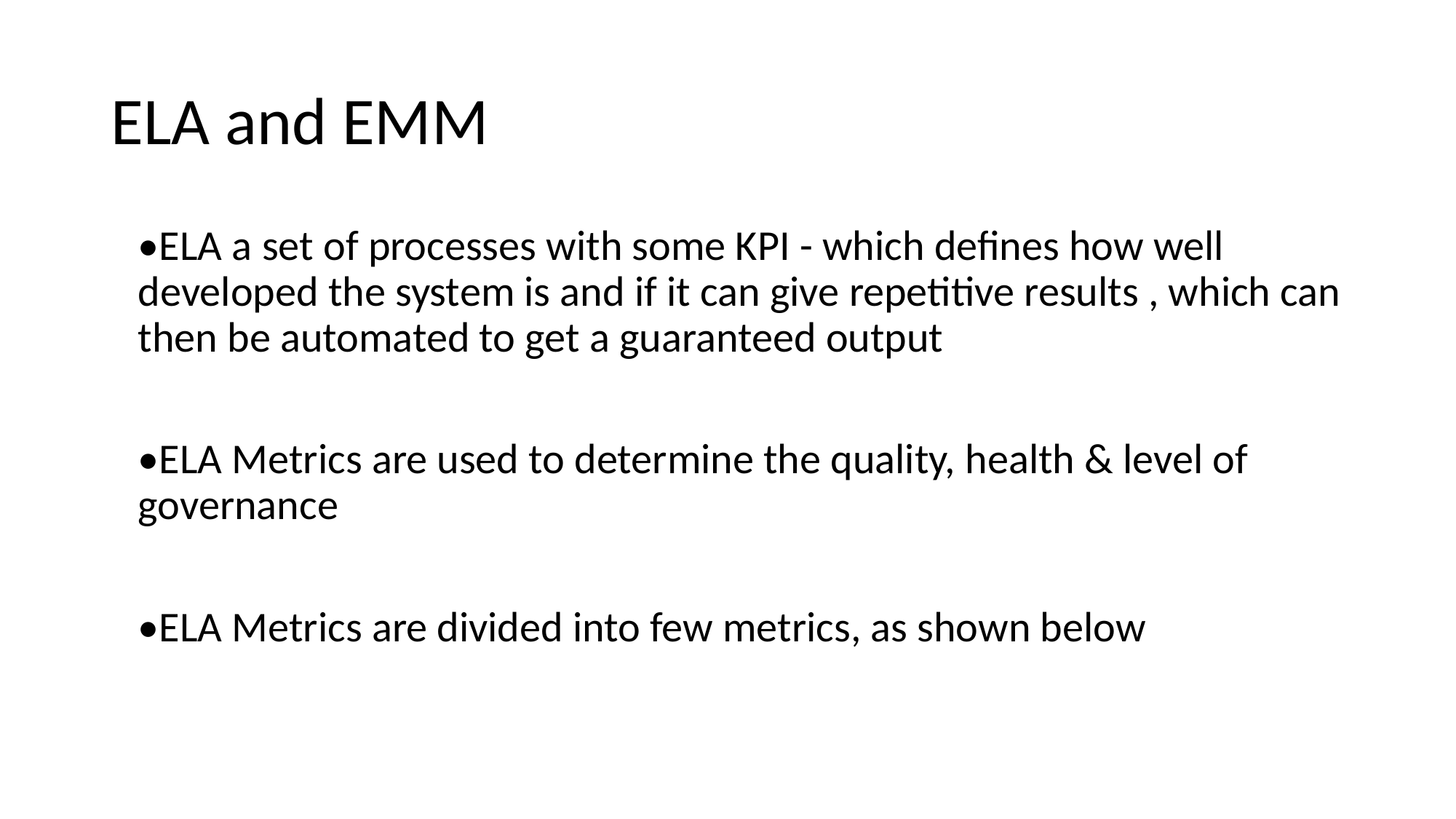

# ELA and EMM
•ELA a set of processes with some KPI - which defines how well developed the system is and if it can give repetitive results , which can then be automated to get a guaranteed output

•ELA Metrics are used to determine the quality, health & level of governance

•ELA Metrics are divided into few metrics, as shown below